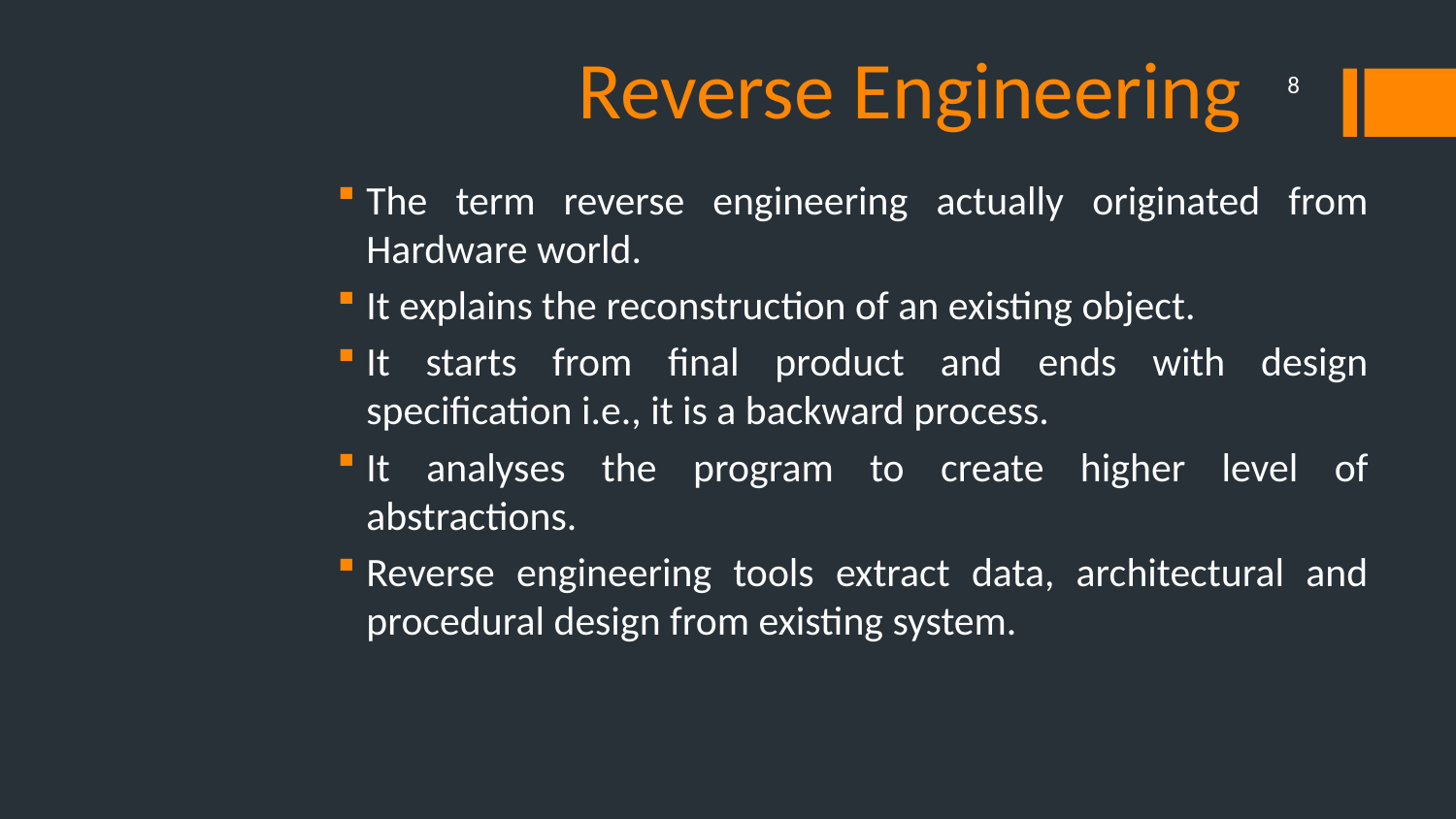

# Reverse Engineering
8
The term reverse engineering actually originated from Hardware world.
It explains the reconstruction of an existing object.
It starts from final product and ends with design specification i.e., it is a backward process.
It analyses the program to create higher level of abstractions.
Reverse engineering tools extract data, architectural and procedural design from existing system.